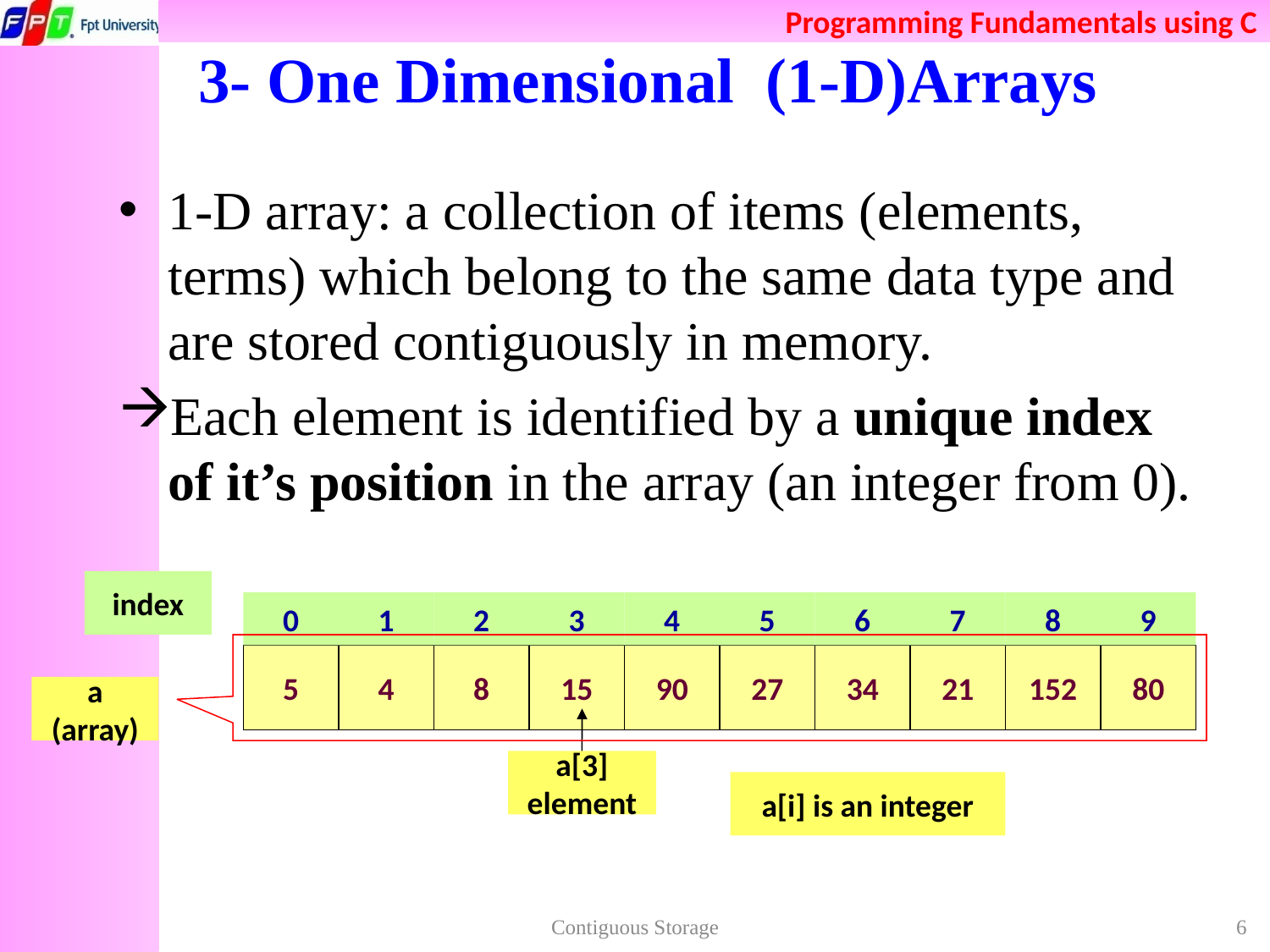

# 3- One Dimensional  (1-D)Arrays
1-D array: a collection of items (elements, terms) which belong to the same data type and are stored contiguously in memory.
Each element is identified by a unique index of it’s position in the array (an integer from 0).
index
0
1
2
3
4
5
6
7
8
9

5
4
8
15
90
27
34
21
152
80
a
(array)

a[3]
element
a[i] is an integer
Contiguous Storage
6